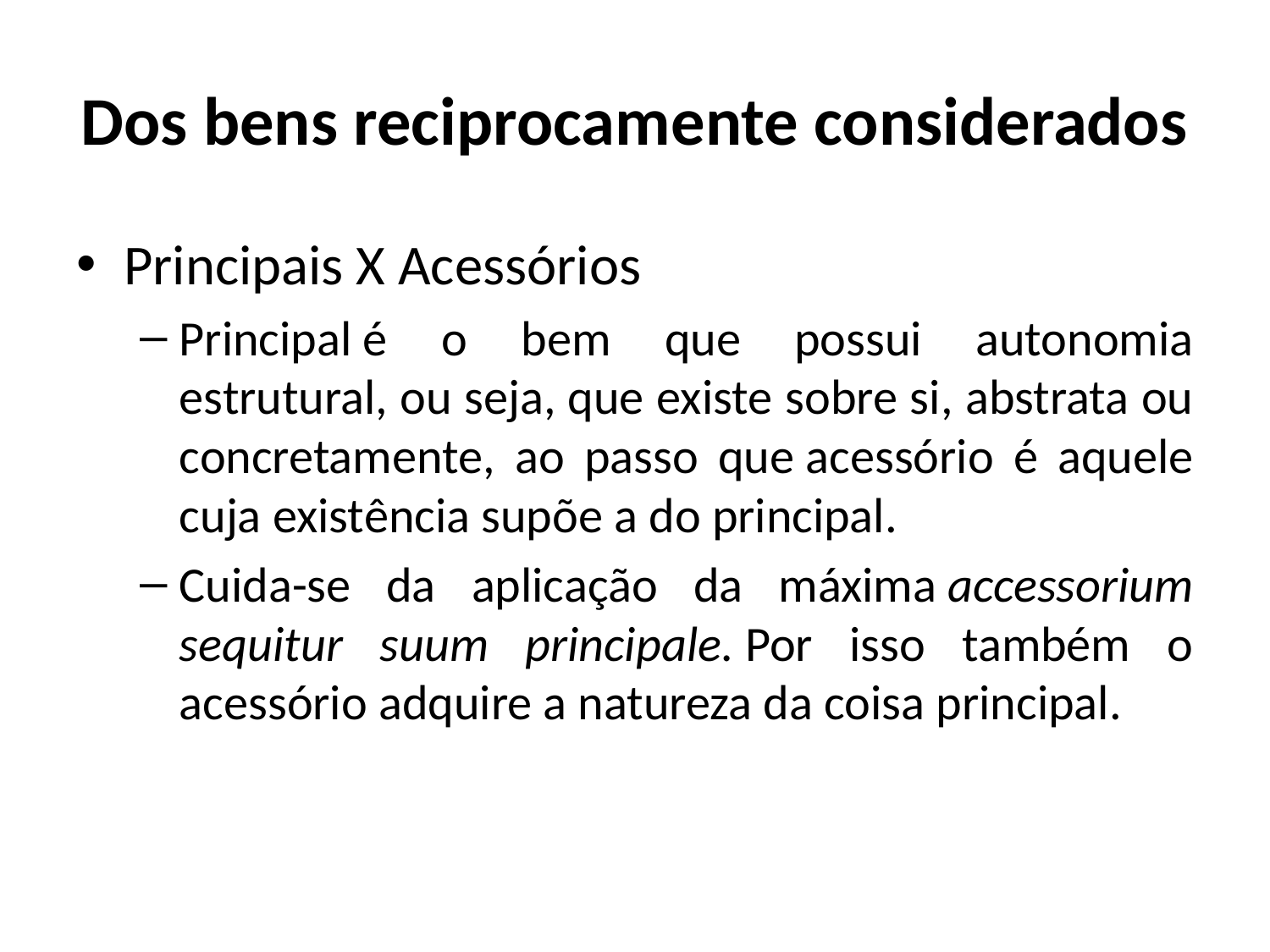

# Dos bens reciprocamente considerados
Principais X Acessórios
Principal é o bem que possui autonomia estrutural, ou seja, que existe sobre si, abstrata ou concretamente, ao passo que acessório é aquele cuja existência supõe a do principal.
Cuida-se da aplicação da máxima accessorium sequitur suum principale. Por isso também o acessório adquire a natureza da coisa principal.